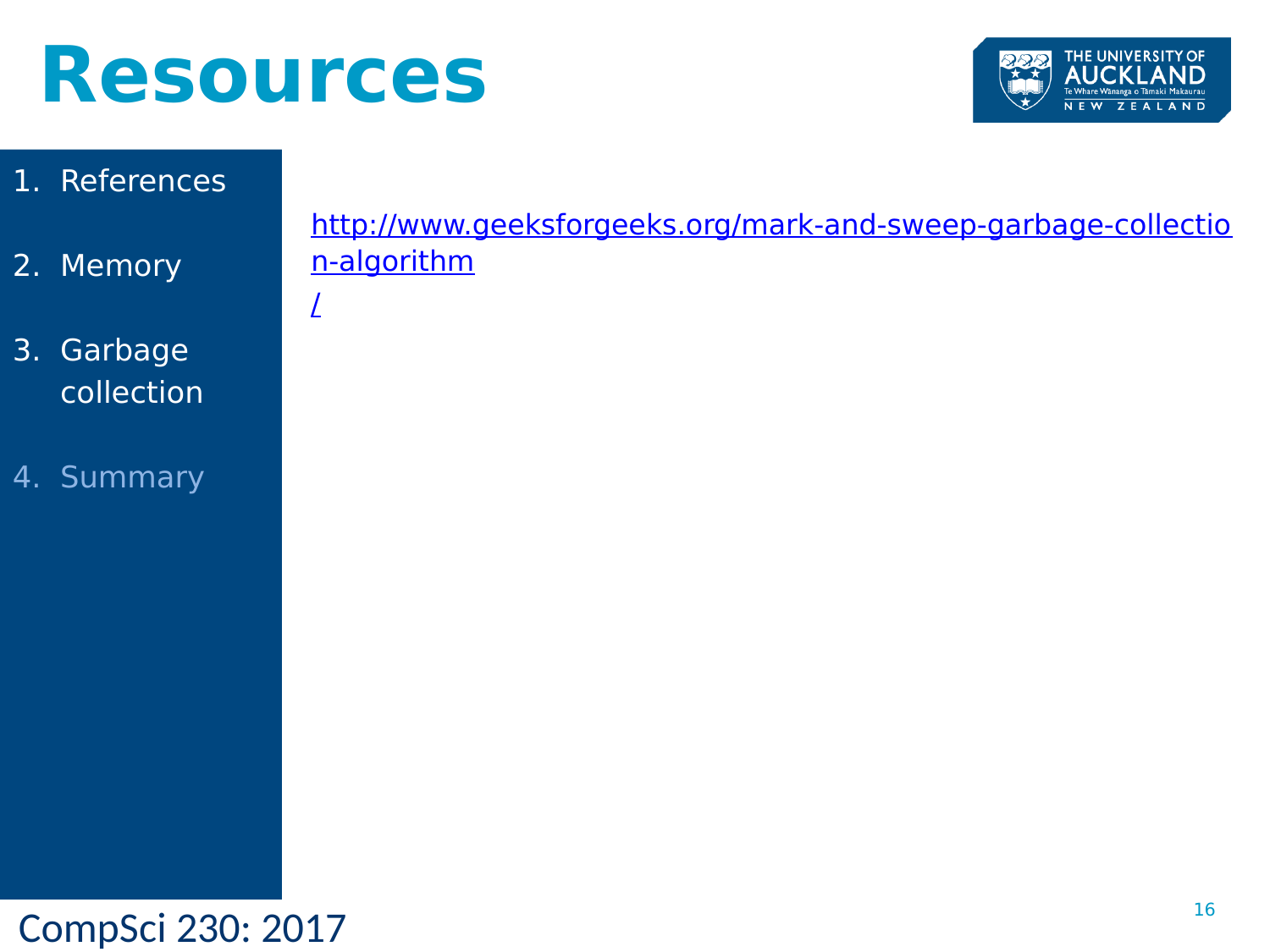

# Resources
References
Memory

Garbage collection
Summary

http://www.geeksforgeeks.org/mark-and-sweep-garbage-collection-algorithm/

16